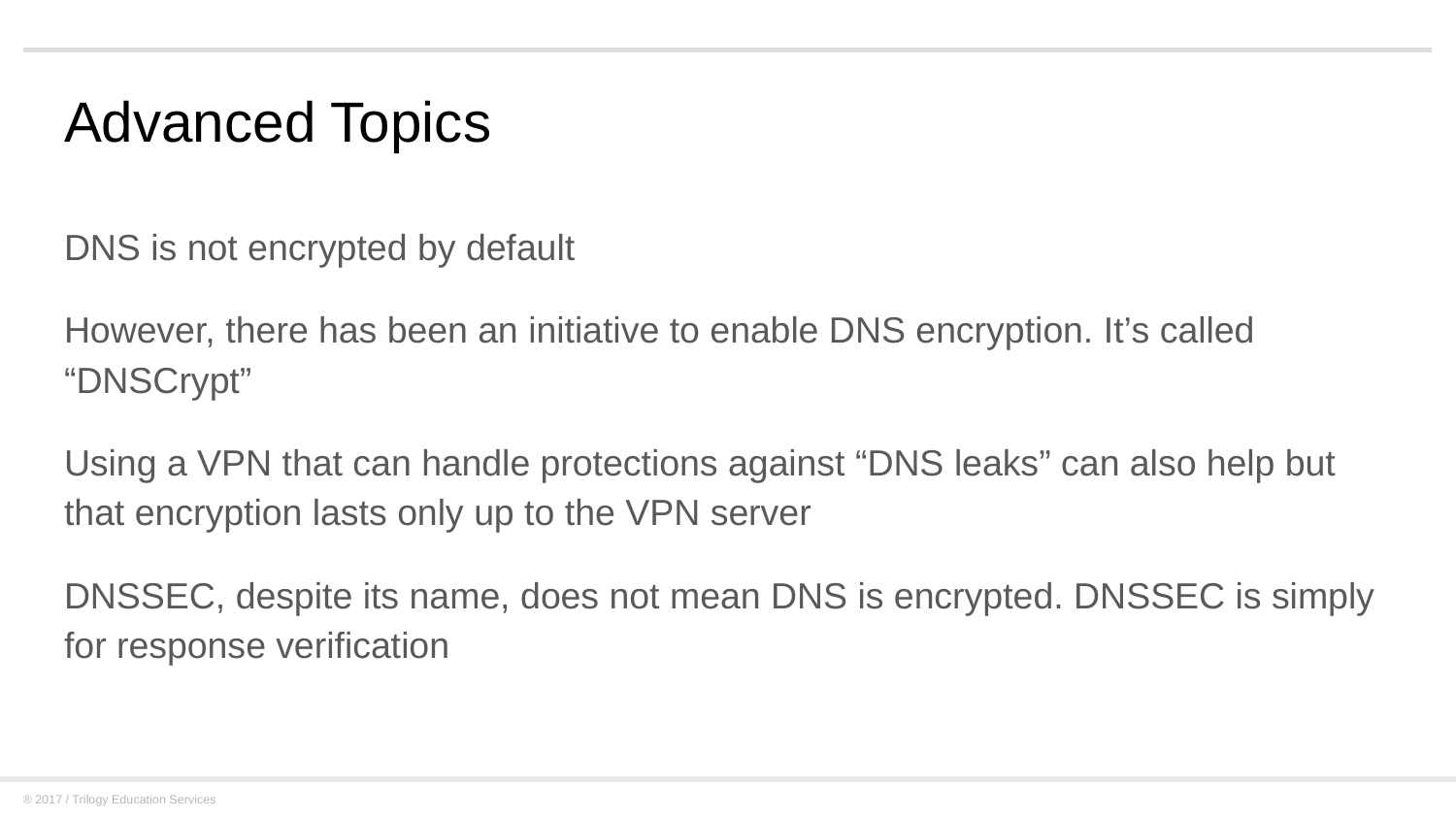

# Advanced Topics
DNS is not encrypted by default
However, there has been an initiative to enable DNS encryption. It’s called “DNSCrypt”
Using a VPN that can handle protections against “DNS leaks” can also help but that encryption lasts only up to the VPN server
DNSSEC, despite its name, does not mean DNS is encrypted. DNSSEC is simply for response verification